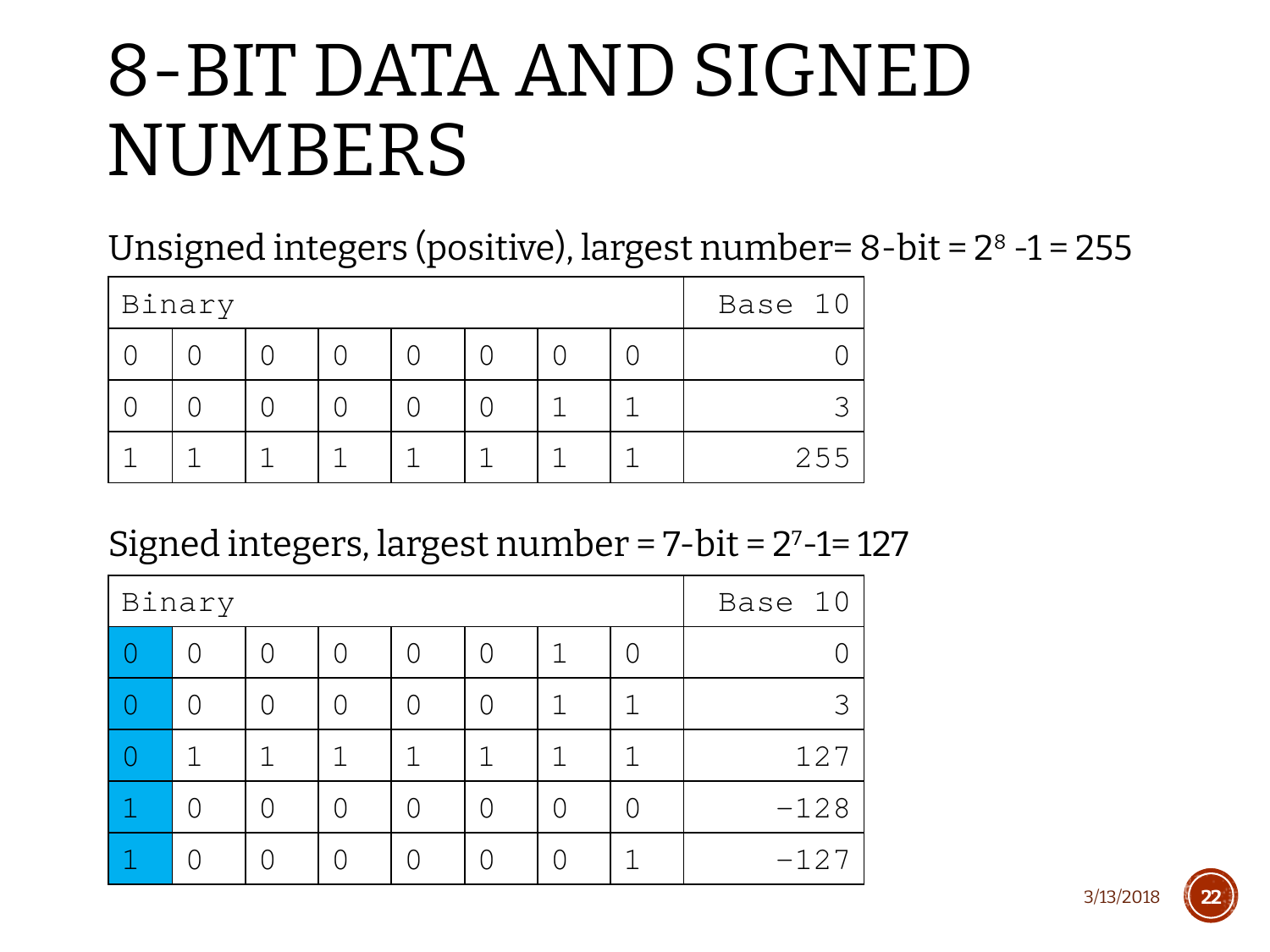

# 8-bit data and signed numbers
Unsigned integers (positive), largest number= 8-bit = 28 -1 = 255

Signed integers, largest number = 7-bit = 27-1= 127

| Binary |  |  |  |  |  |  |  | Base 10 |
| --- | --- | --- | --- | --- | --- | --- | --- | --- |
| 0 | 0 | 0 | 0 | 0 | 0 | 0 | 0 | 0 |
| 0 | 0 | 0 | 0 | 0 | 0 | 1 | 1 | 3 |
| 1 | 1 | 1 | 1 | 1 | 1 | 1 | 1 | 255 |
| Binary |  |  |  |  |  |  |  | Base 10 |
| --- | --- | --- | --- | --- | --- | --- | --- | --- |
| 0 | 0 | 0 | 0 | 0 | 0 | 1 | 0 | 0 |
| 0 | 0 | 0 | 0 | 0 | 0 | 1 | 1 | 3 |
| 0 | 1 | 1 | 1 | 1 | 1 | 1 | 1 | 127 |
| 1 | 0 | 0 | 0 | 0 | 0 | 0 | 0 | -128 |
| 1 | 0 | 0 | 0 | 0 | 0 | 0 | 1 | -127 |
3/13/2018
22